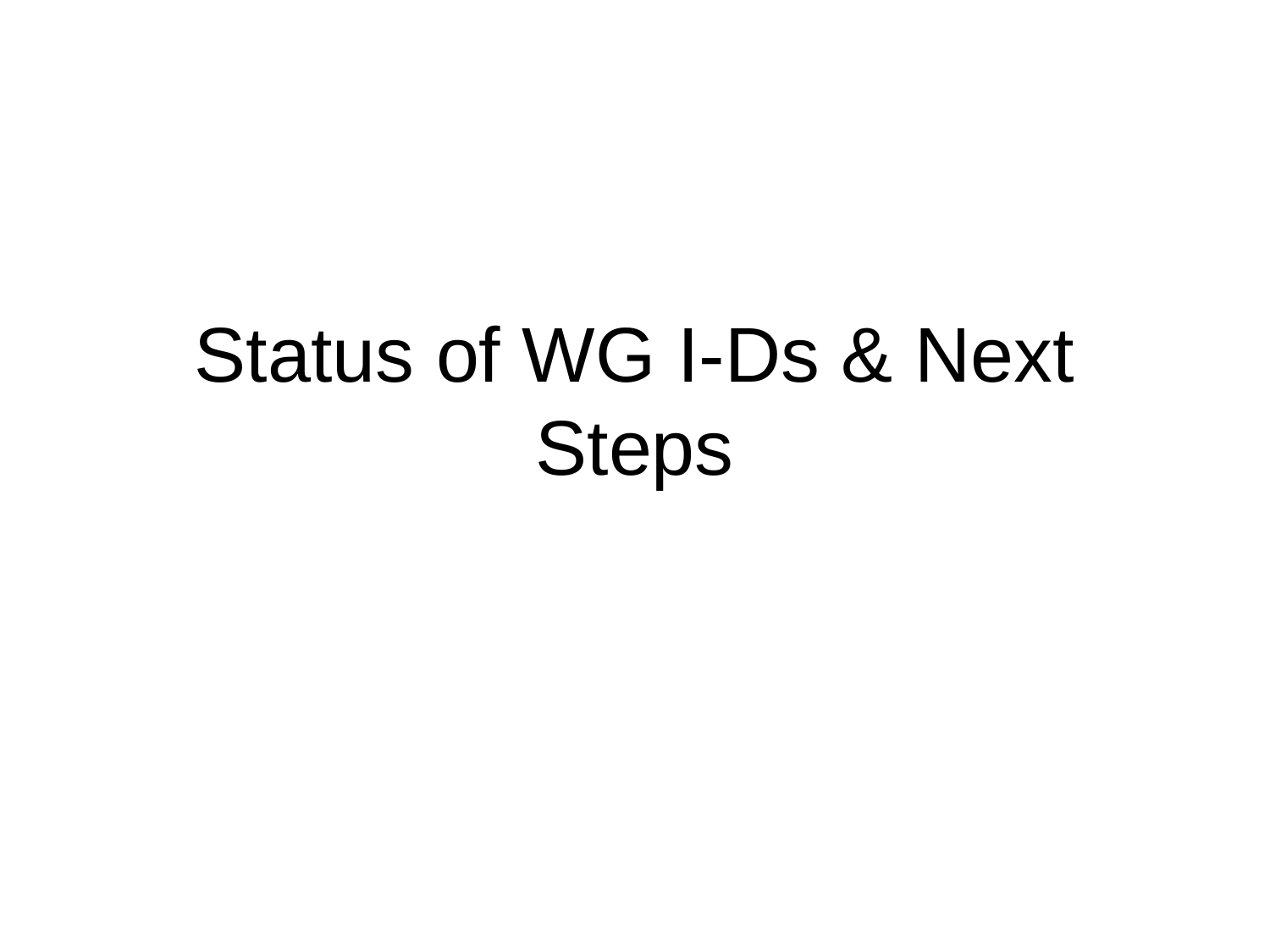

# Status of WG I-Ds & Next Steps